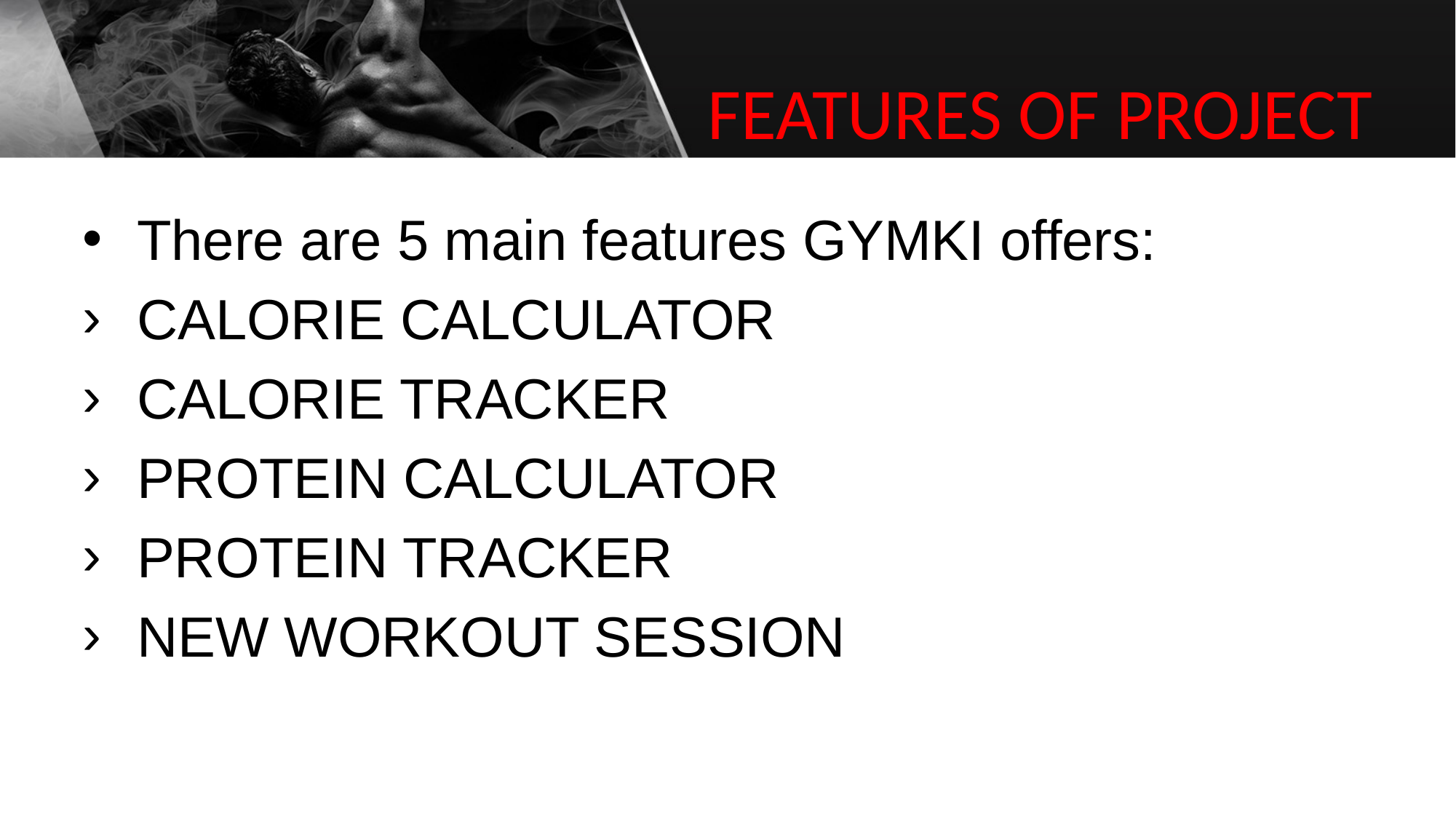

# FEATURES OF PROJECT
There are 5 main features GYMKI offers:
CALORIE CALCULATOR
CALORIE TRACKER
PROTEIN CALCULATOR
PROTEIN TRACKER
NEW WORKOUT SESSION